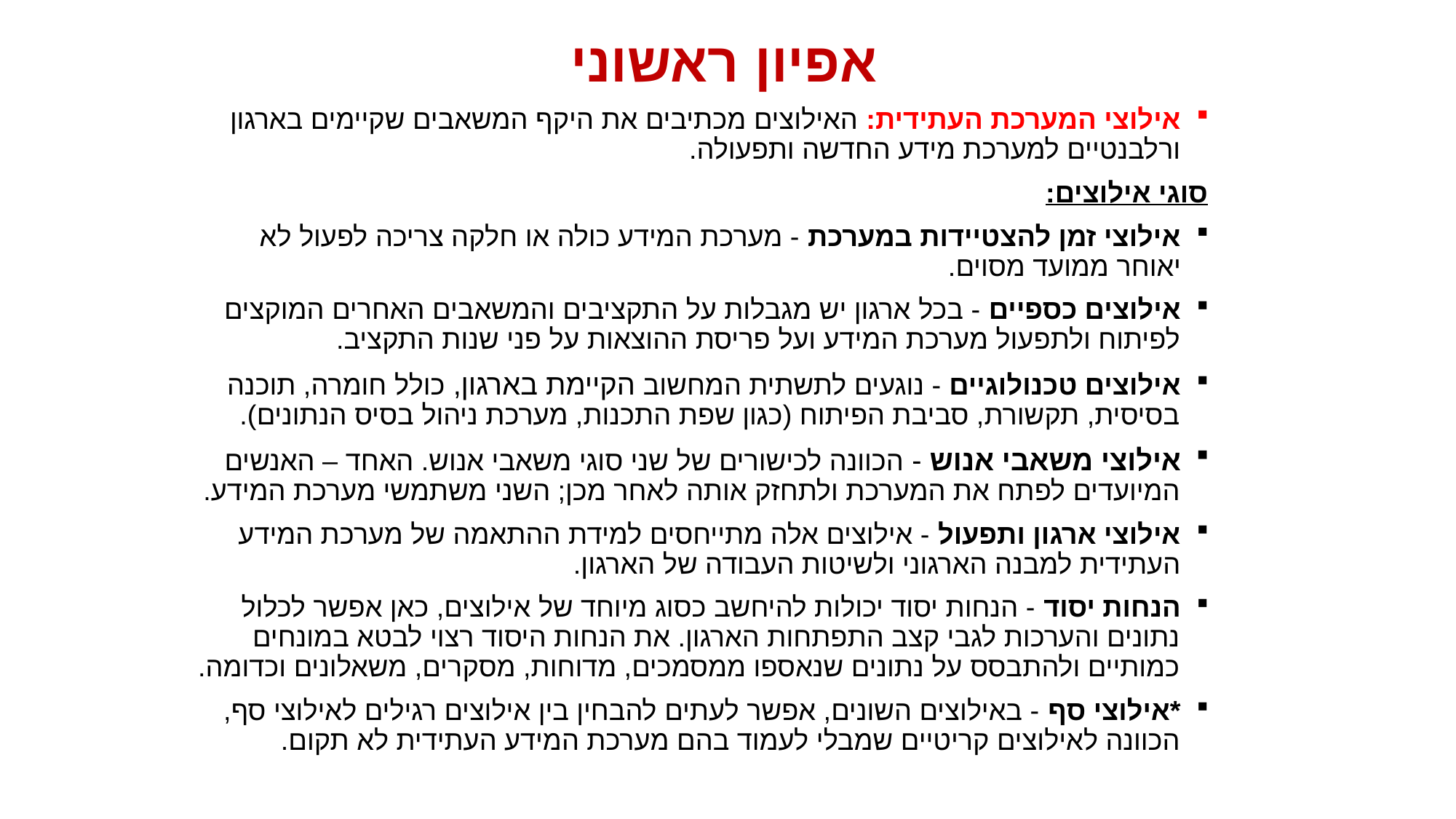

# אפיון ראשוני
אילוצי המערכת העתידית: האילוצים מכתיבים את היקף המשאבים שקיימים בארגון ורלבנטיים למערכת מידע החדשה ותפעולה.
סוגי אילוצים:
אילוצי זמן להצטיידות במערכת - מערכת המידע כולה או חלקה צריכה לפעול לא יאוחר ממועד מסוים.
אילוצים כספיים - בכל ארגון יש מגבלות על התקציבים והמשאבים האחרים המוקצים לפיתוח ולתפעול מערכת המידע ועל פריסת ההוצאות על פני שנות התקציב.
אילוצים טכנולוגיים - נוגעים לתשתית המחשוב הקיימת בארגון, כולל חומרה, תוכנה בסיסית, תקשורת, סביבת הפיתוח (כגון שפת התכנות, מערכת ניהול בסיס הנתונים).
אילוצי משאבי אנוש - הכוונה לכישורים של שני סוגי משאבי אנוש. האחד – האנשים המיועדים לפתח את המערכת ולתחזק אותה לאחר מכן; השני משתמשי מערכת המידע.
אילוצי ארגון ותפעול - אילוצים אלה מתייחסים למידת ההתאמה של מערכת המידע העתידית למבנה הארגוני ולשיטות העבודה של הארגון.
הנחות יסוד - הנחות יסוד יכולות להיחשב כסוג מיוחד של אילוצים, כאן אפשר לכלול נתונים והערכות לגבי קצב התפתחות הארגון. את הנחות היסוד רצוי לבטא במונחים כמותיים ולהתבסס על נתונים שנאספו ממסמכים, מדוחות, מסקרים, משאלונים וכדומה.
*אילוצי סף - באילוצים השונים, אפשר לעתים להבחין בין אילוצים רגילים לאילוצי סף, הכוונה לאילוצים קריטיים שמבלי לעמוד בהם מערכת המידע העתידית לא תקום.